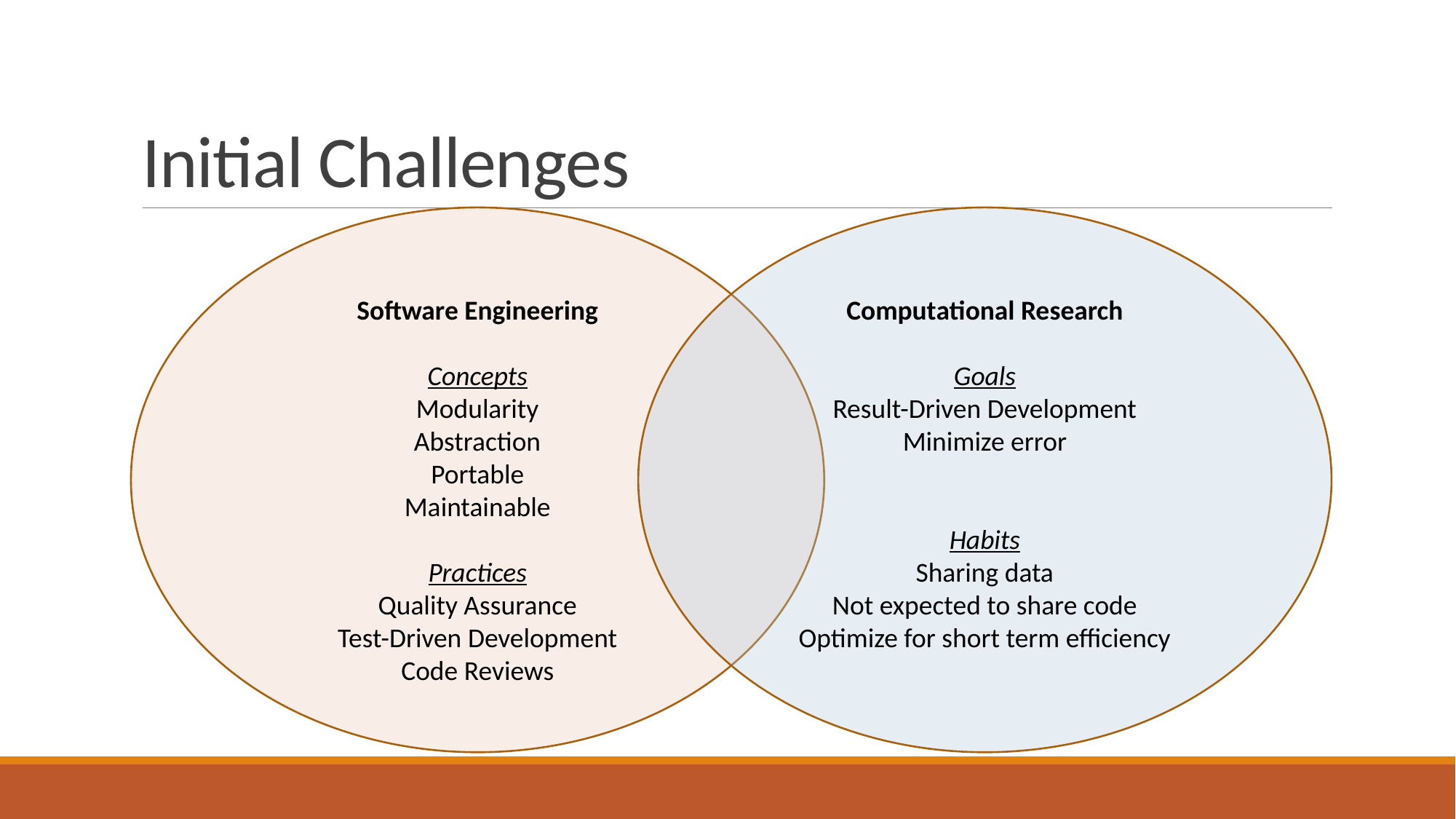

# Initial Challenges
Software Engineering

Concepts
Modularity
Abstraction
Portable
Maintainable

Practices
Quality Assurance
Test-Driven Development
Code Reviews

Computational Research

Goals
Result-Driven Development
Minimize error

Habits
Sharing data
Not expected to share code
Optimize for short term efficiency